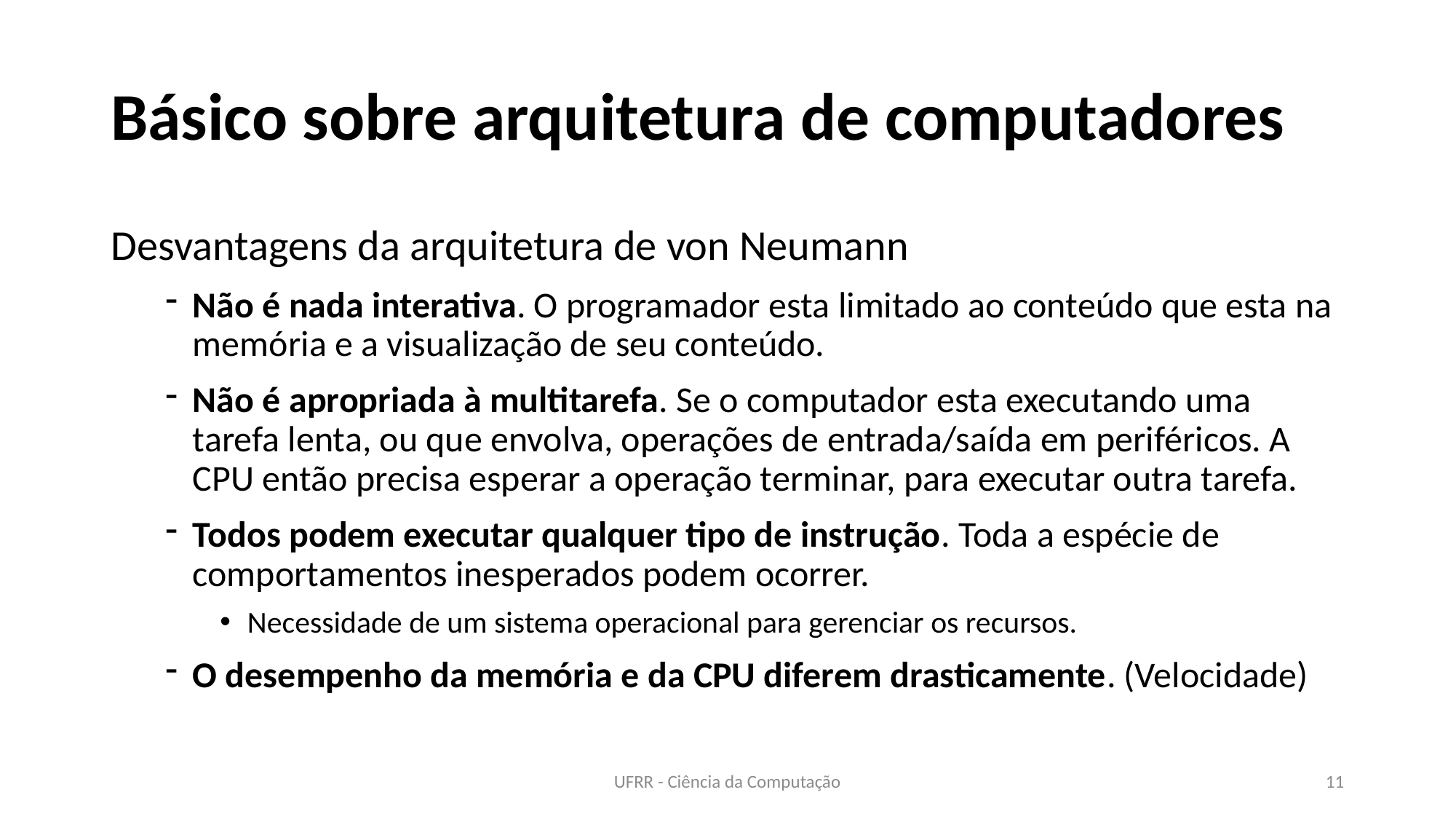

# Básico sobre arquitetura de computadores
Desvantagens da arquitetura de von Neumann
Não é nada interativa. O programador esta limitado ao conteúdo que esta na memória e a visualização de seu conteúdo.
Não é apropriada à multitarefa. Se o computador esta executando uma tarefa lenta, ou que envolva, operações de entrada/saída em periféricos. A CPU então precisa esperar a operação terminar, para executar outra tarefa.
Todos podem executar qualquer tipo de instrução. Toda a espécie de comportamentos inesperados podem ocorrer.
Necessidade de um sistema operacional para gerenciar os recursos.
O desempenho da memória e da CPU diferem drasticamente. (Velocidade)

UFRR - Ciência da Computação
11